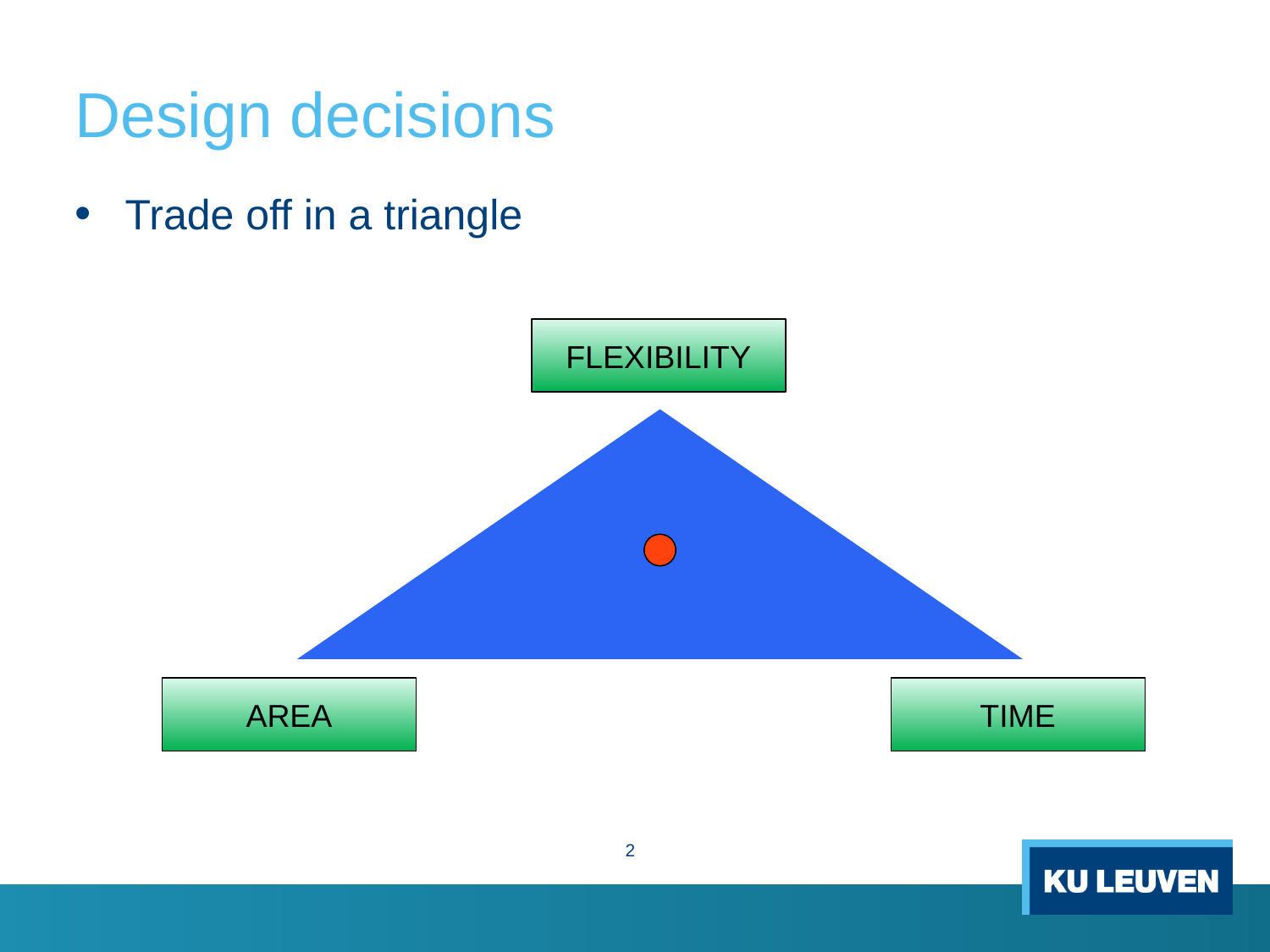

# Design decisions
Trade off in a triangle
FLEXIBILITY

AREA
TIME
2